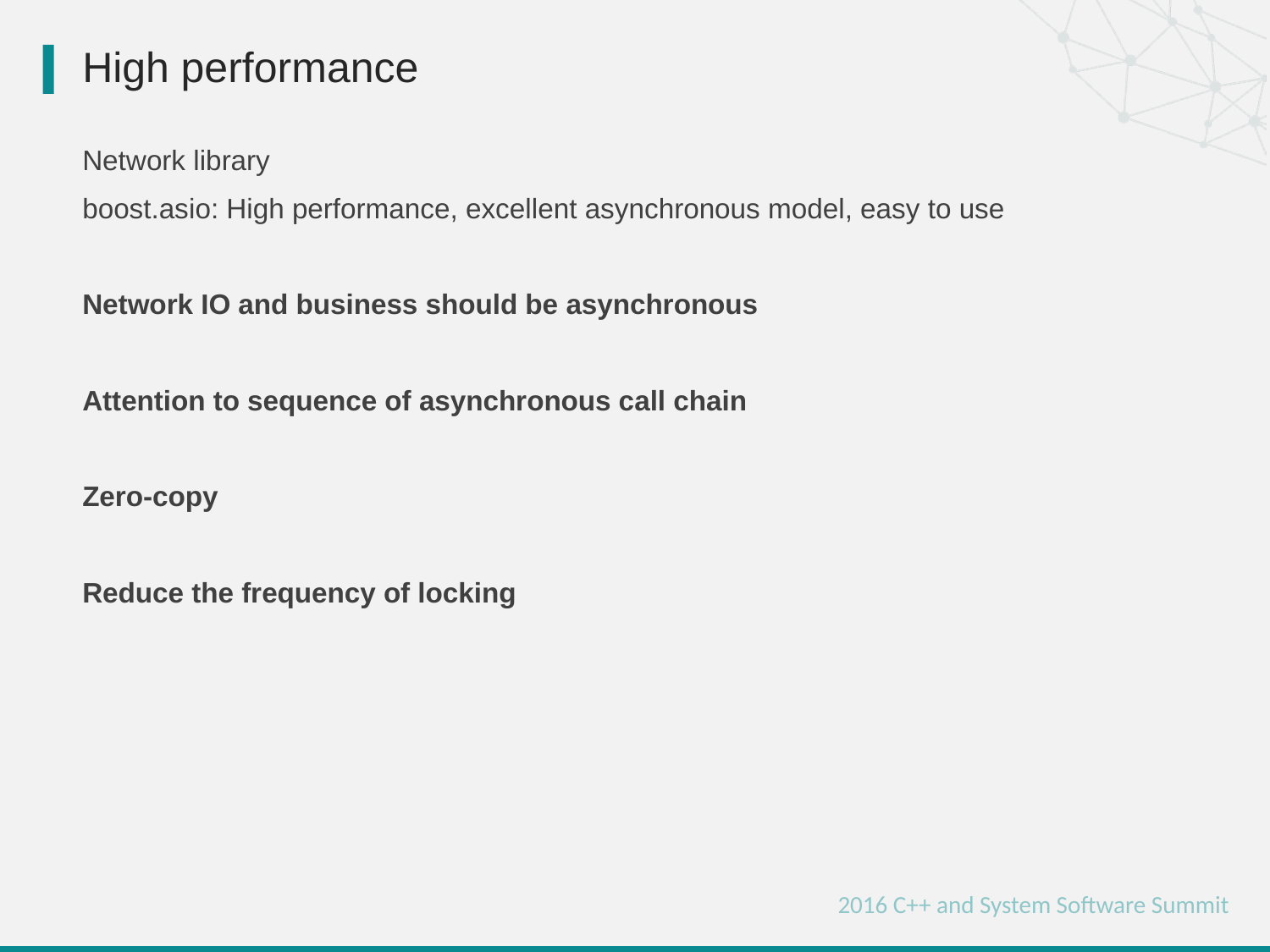

# High performance
Network library
boost.asio: High performance, excellent asynchronous model, easy to use

Network IO and business should be asynchronous

Attention to sequence of asynchronous call chain

Zero-copy

Reduce the frequency of locking